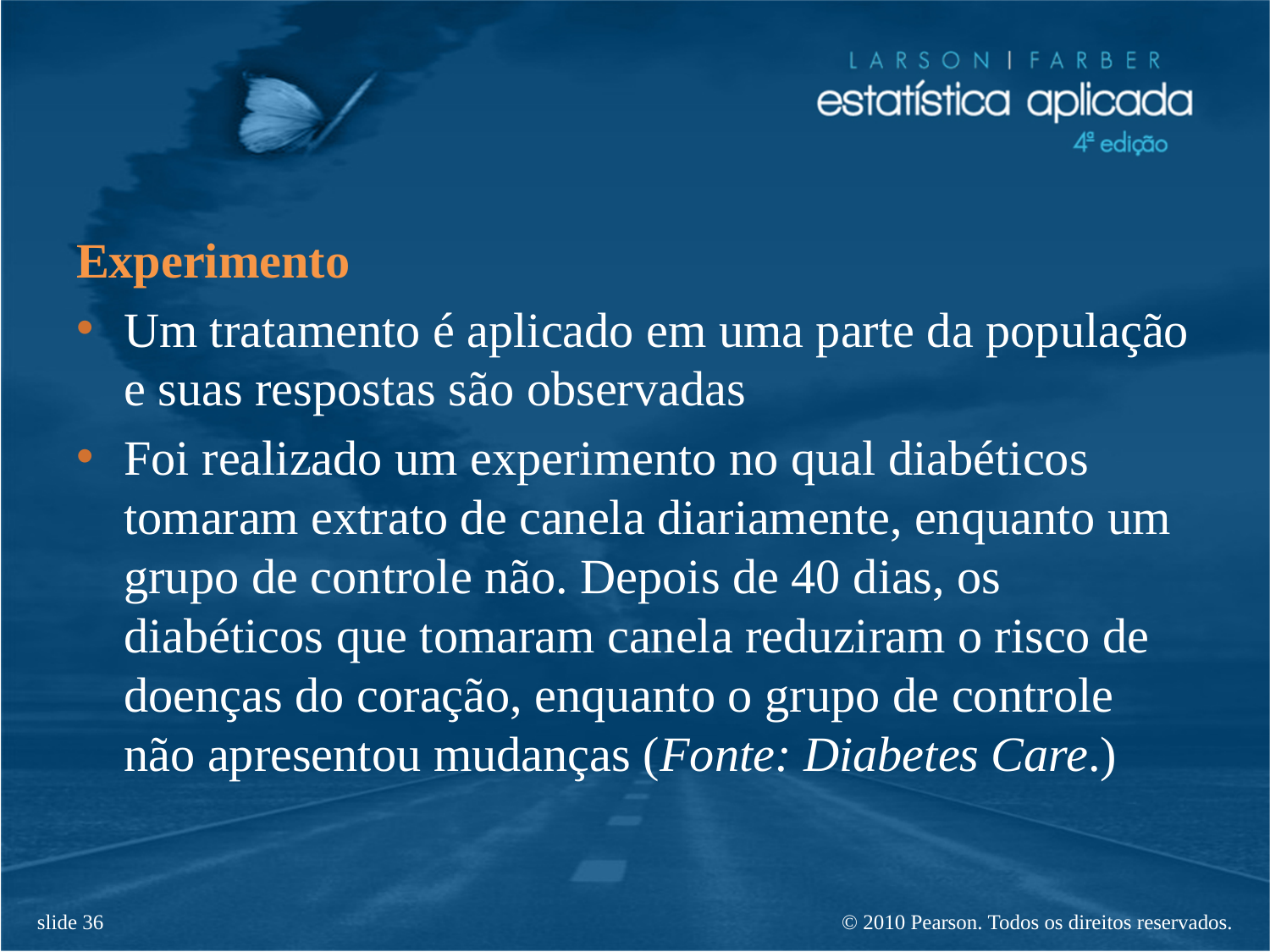

Experimento
Um tratamento é aplicado em uma parte da população e suas respostas são observadas
Foi realizado um experimento no qual diabéticos tomaram extrato de canela diariamente, enquanto um grupo de controle não. Depois de 40 dias, os diabéticos que tomaram canela reduziram o risco de doenças do coração, enquanto o grupo de controle não apresentou mudanças (Fonte: Diabetes Care.)